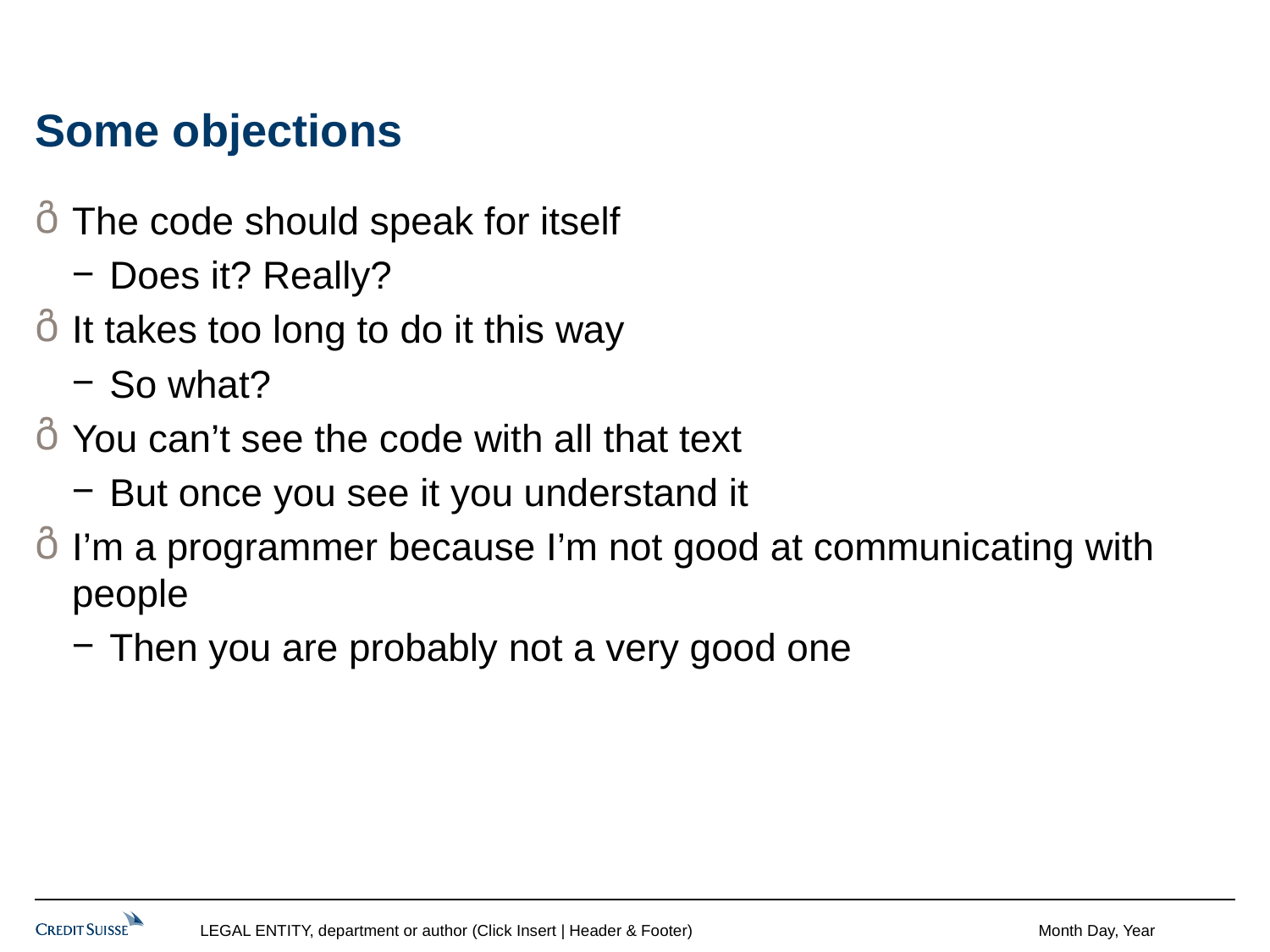

# Some objections
The code should speak for itself
Does it? Really?
It takes too long to do it this way
So what?
You can’t see the code with all that text
But once you see it you understand it
I’m a programmer because I’m not good at communicating with people
Then you are probably not a very good one

LEGAL ENTITY, department or author (Click Insert | Header & Footer)
Month Day, Year